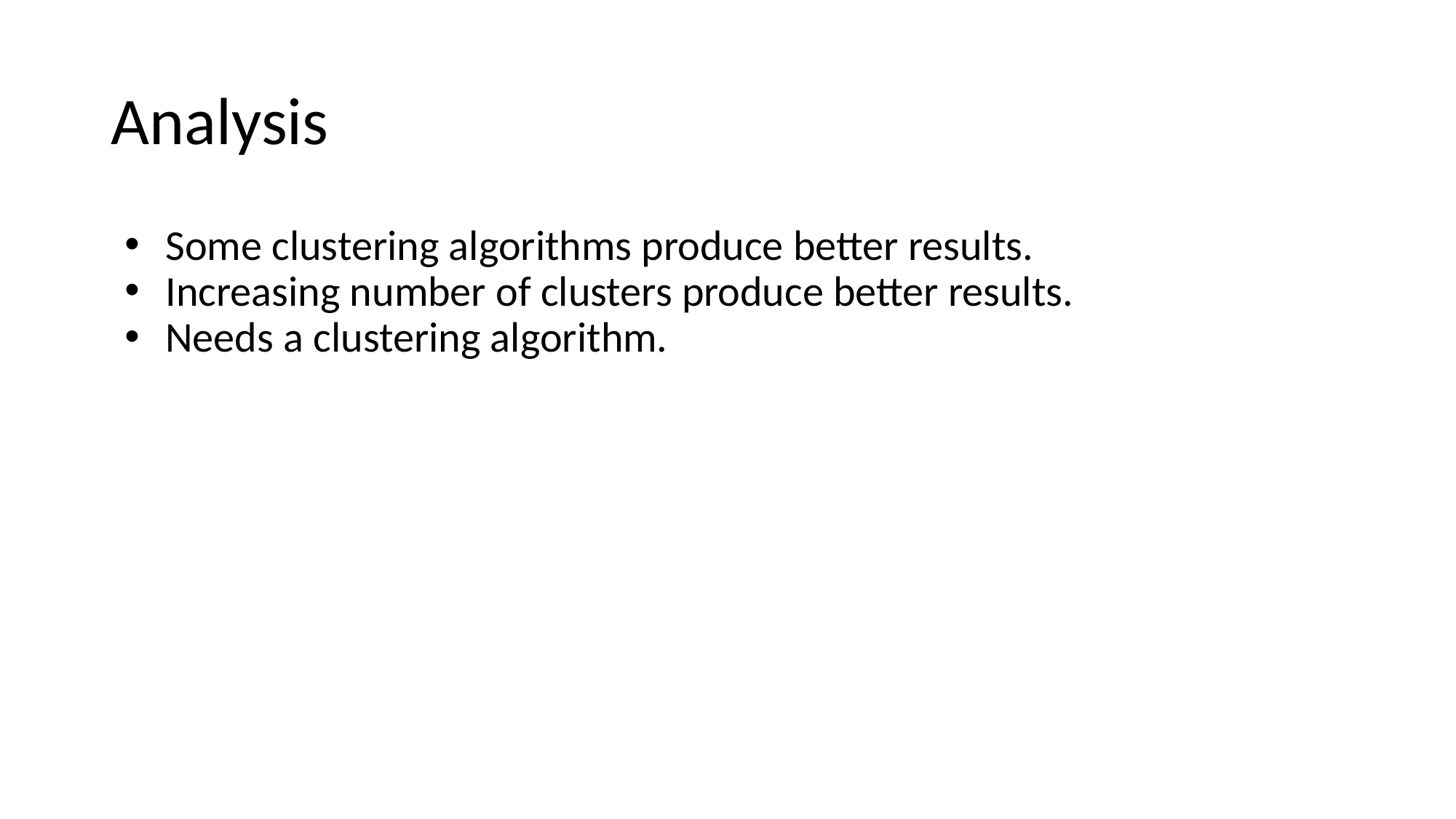

# Analysis
Some clustering algorithms produce better results.
Increasing number of clusters produce better results.
Needs a clustering algorithm.